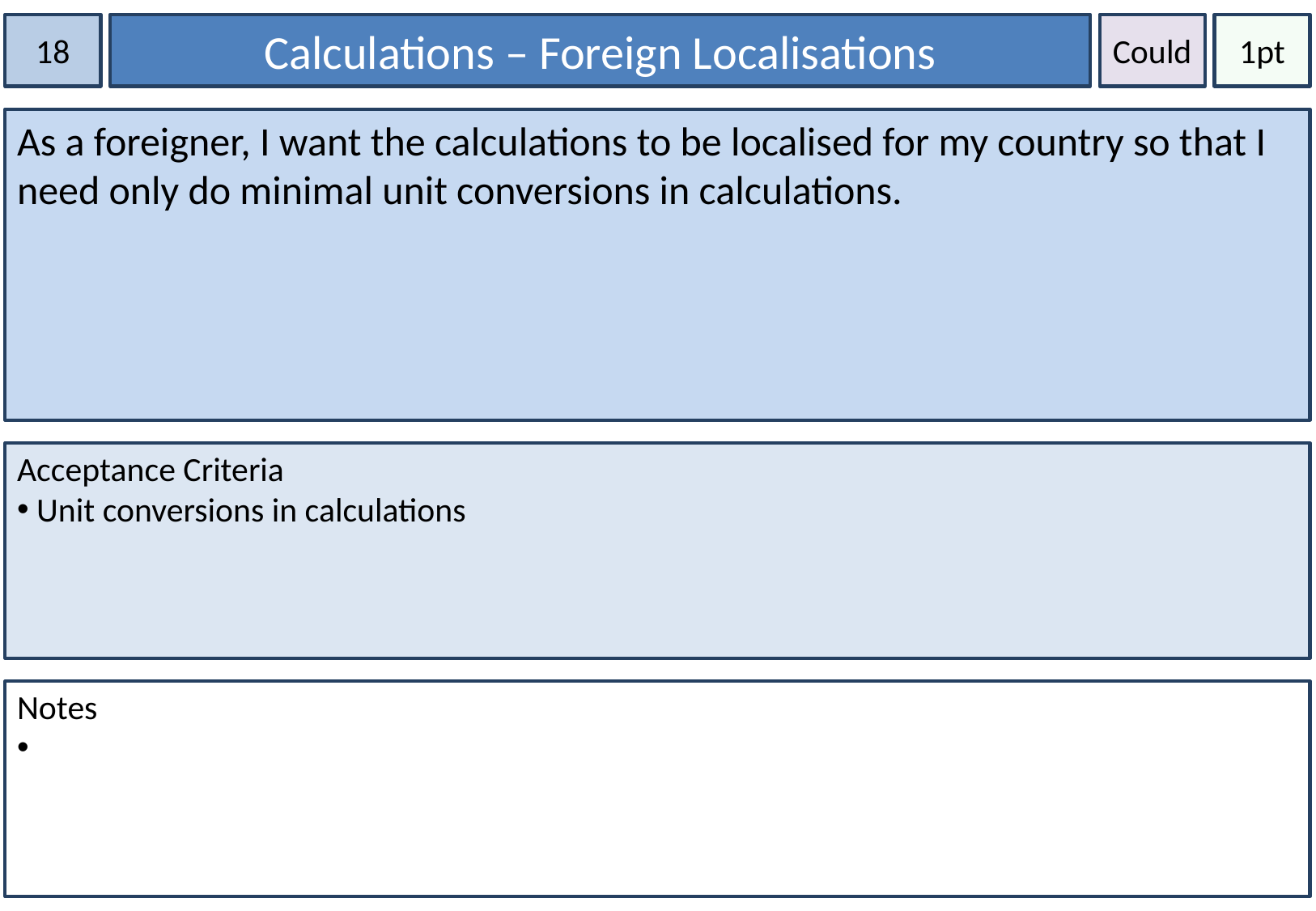

18
Calculations – Foreign Localisations
Could
1pt
As a foreigner, I want the calculations to be localised for my country so that I need only do minimal unit conversions in calculations.
Acceptance Criteria
 Unit conversions in calculations

Notes